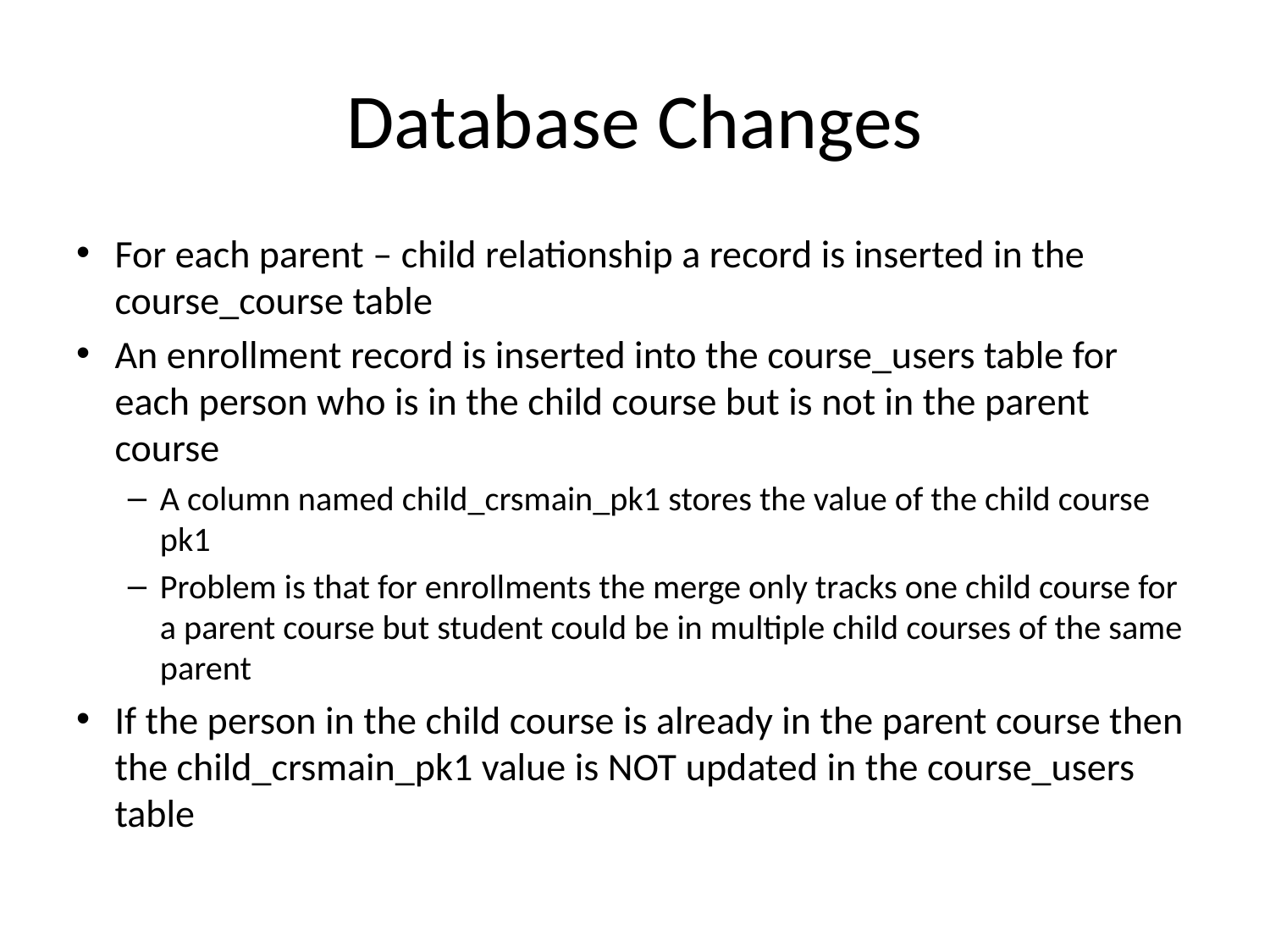

# Database Changes
For each parent – child relationship a record is inserted in the course_course table
An enrollment record is inserted into the course_users table for each person who is in the child course but is not in the parent course
A column named child_crsmain_pk1 stores the value of the child course pk1
Problem is that for enrollments the merge only tracks one child course for a parent course but student could be in multiple child courses of the same parent
If the person in the child course is already in the parent course then the child_crsmain_pk1 value is NOT updated in the course_users table